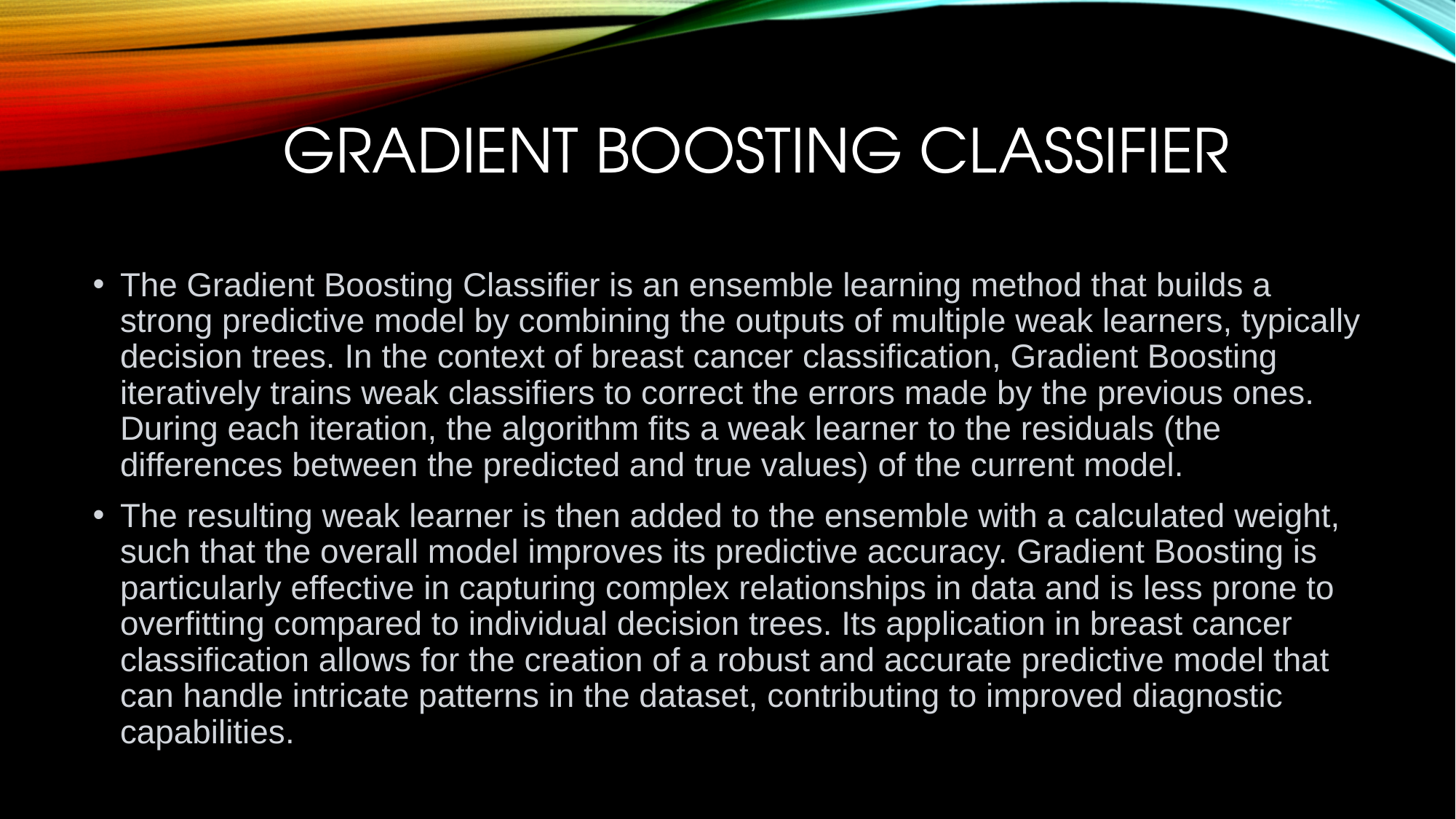

# Gradient Boosting Classifier
The Gradient Boosting Classifier is an ensemble learning method that builds a strong predictive model by combining the outputs of multiple weak learners, typically decision trees. In the context of breast cancer classification, Gradient Boosting iteratively trains weak classifiers to correct the errors made by the previous ones. During each iteration, the algorithm fits a weak learner to the residuals (the differences between the predicted and true values) of the current model.
The resulting weak learner is then added to the ensemble with a calculated weight, such that the overall model improves its predictive accuracy. Gradient Boosting is particularly effective in capturing complex relationships in data and is less prone to overfitting compared to individual decision trees. Its application in breast cancer classification allows for the creation of a robust and accurate predictive model that can handle intricate patterns in the dataset, contributing to improved diagnostic capabilities.